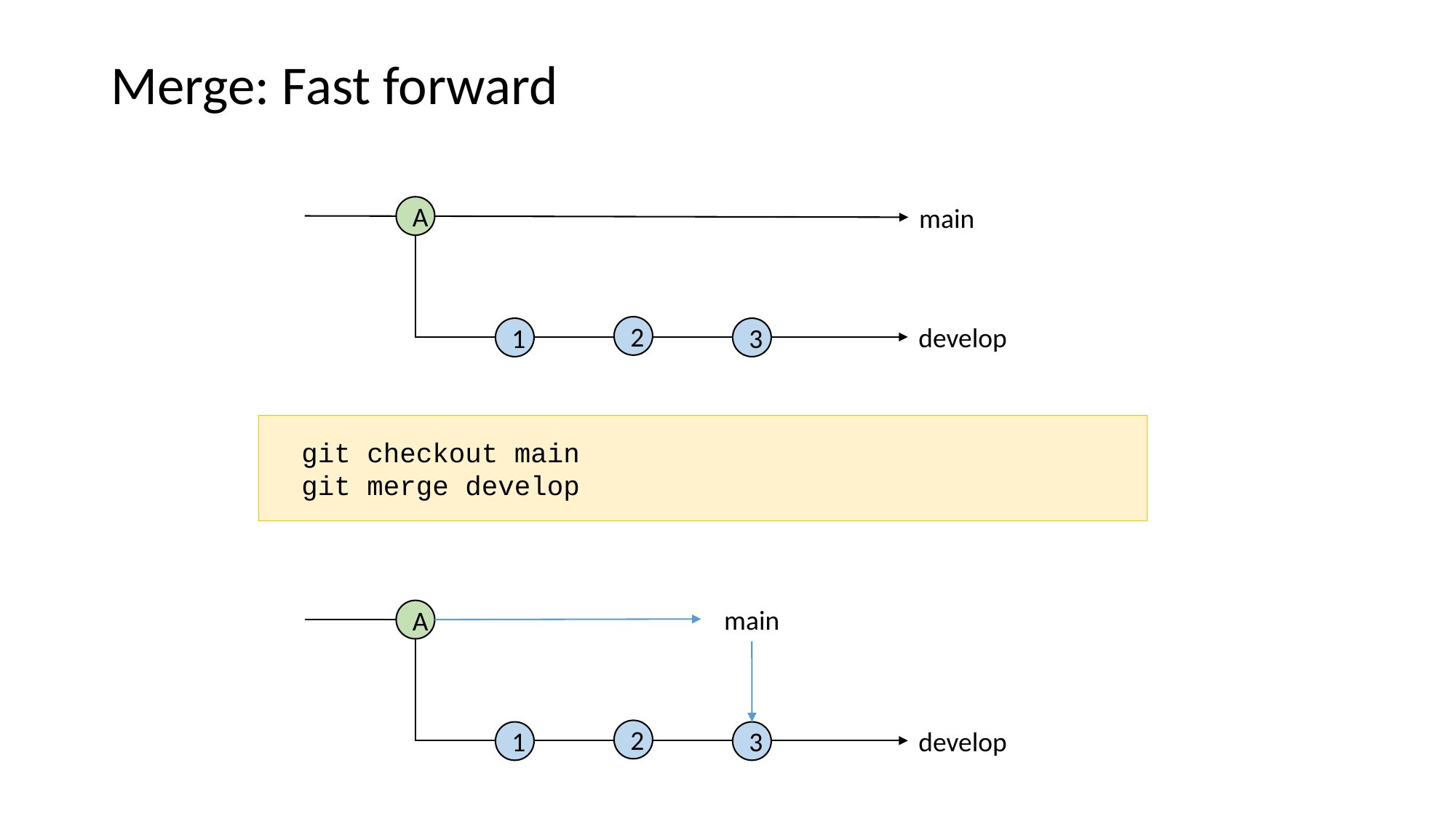

# Merge: Fast forward
main
A
develop
2
3
1
git checkout main
git merge develop
main
A
develop
2
3
1